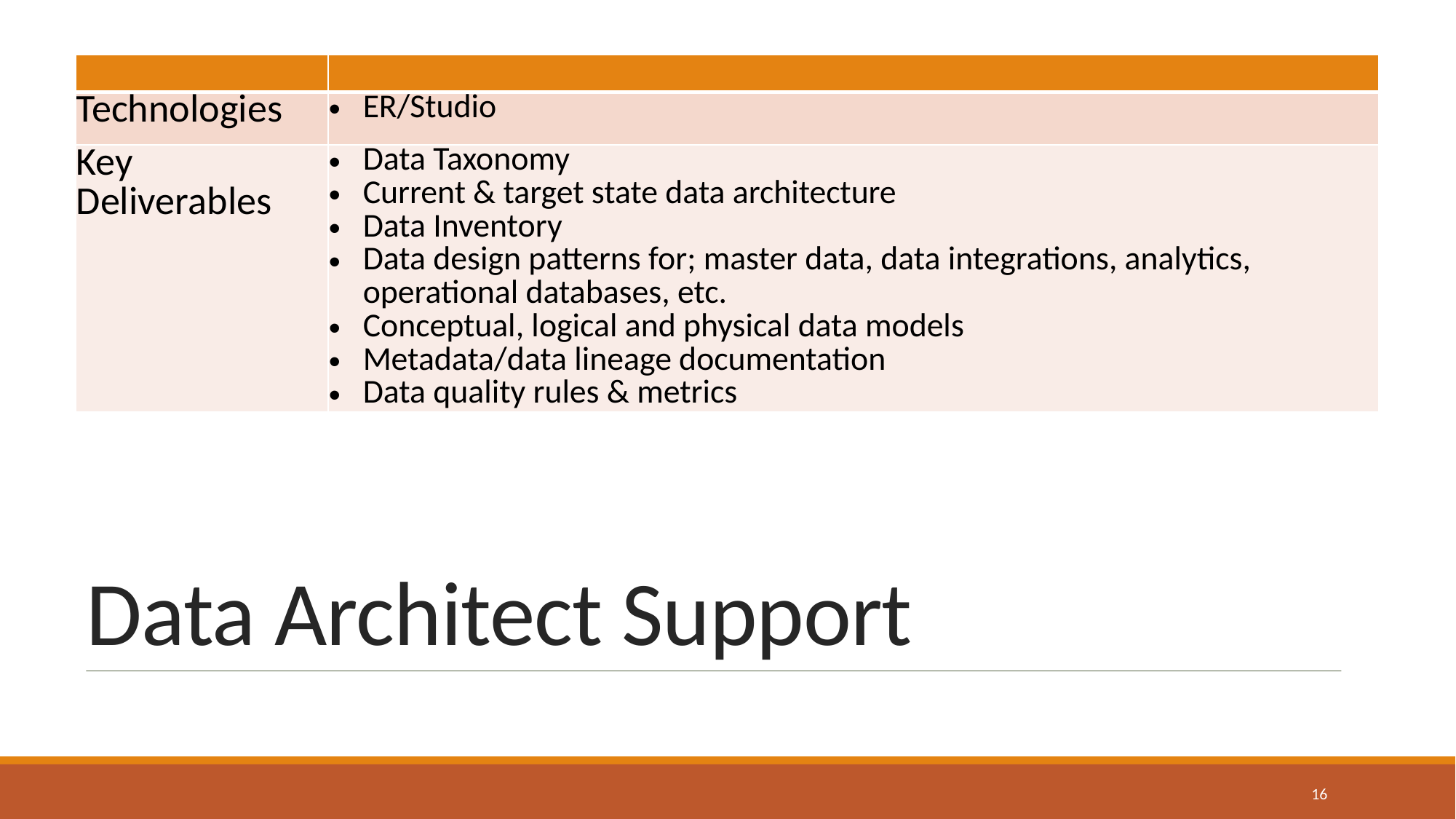

|  |  |
| --- | --- |
| Technologies | ER/Studio |
| Key Deliverables | Data Taxonomy Current & target state data architecture Data Inventory Data design patterns for; master data, data integrations, analytics, operational databases, etc. Conceptual, logical and physical data models Metadata/data lineage documentation Data quality rules & metrics |
# Data Architect Support

16